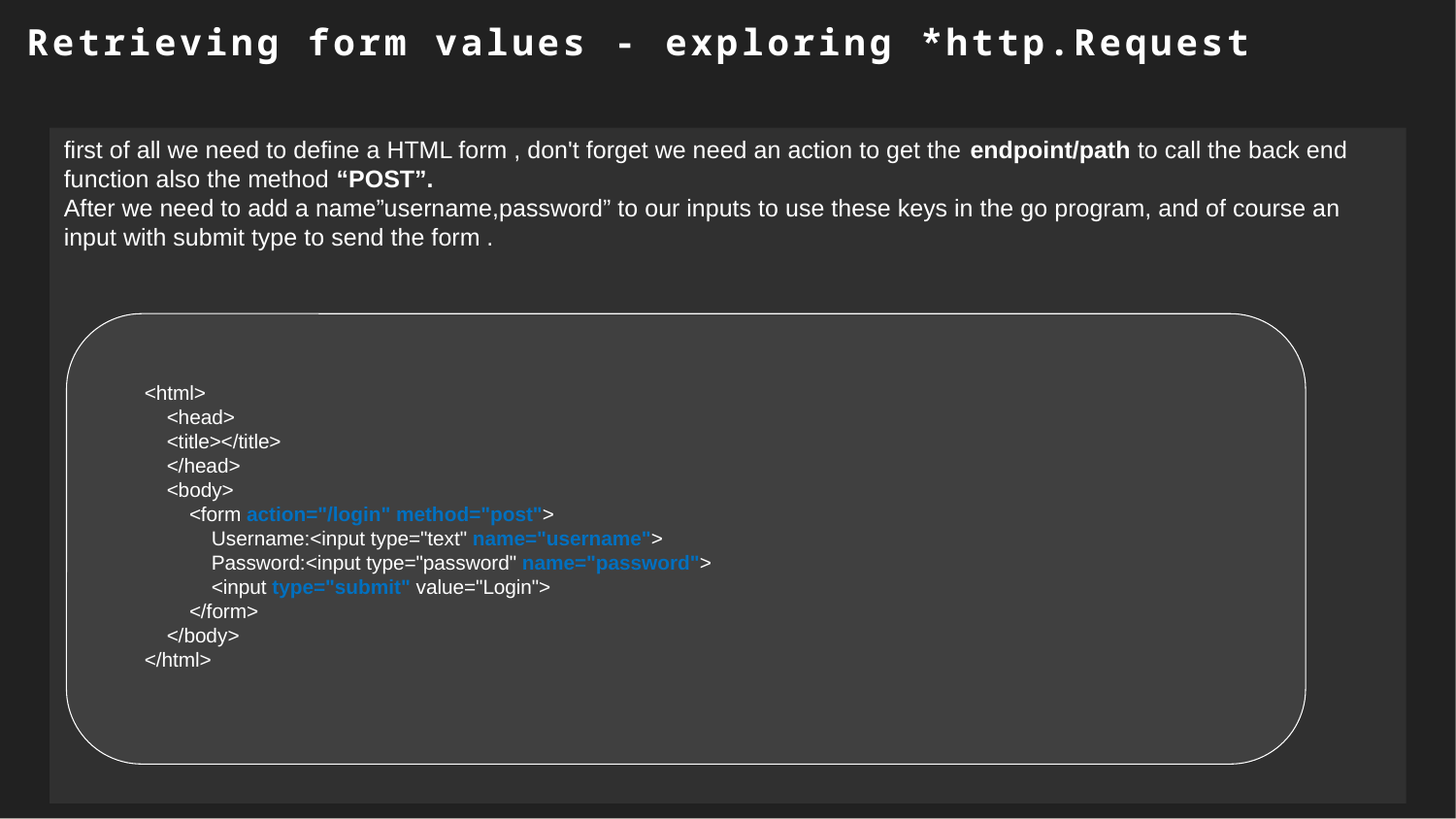

Retrieving form values - exploring *http.Request
first of all we need to define a HTML form , don't forget we need an action to get the endpoint/path to call the back end function also the method “POST”.
After we need to add a name”username,password” to our inputs to use these keys in the go program, and of course an input with submit type to send the form .

<html>
    <head>
    <title></title>
    </head>
    <body>
        <form action="/login" method="post">
            Username:<input type="text" name="username">
            Password:<input type="password" name="password">
            <input type="submit" value="Login">
        </form>
    </body>
</html>